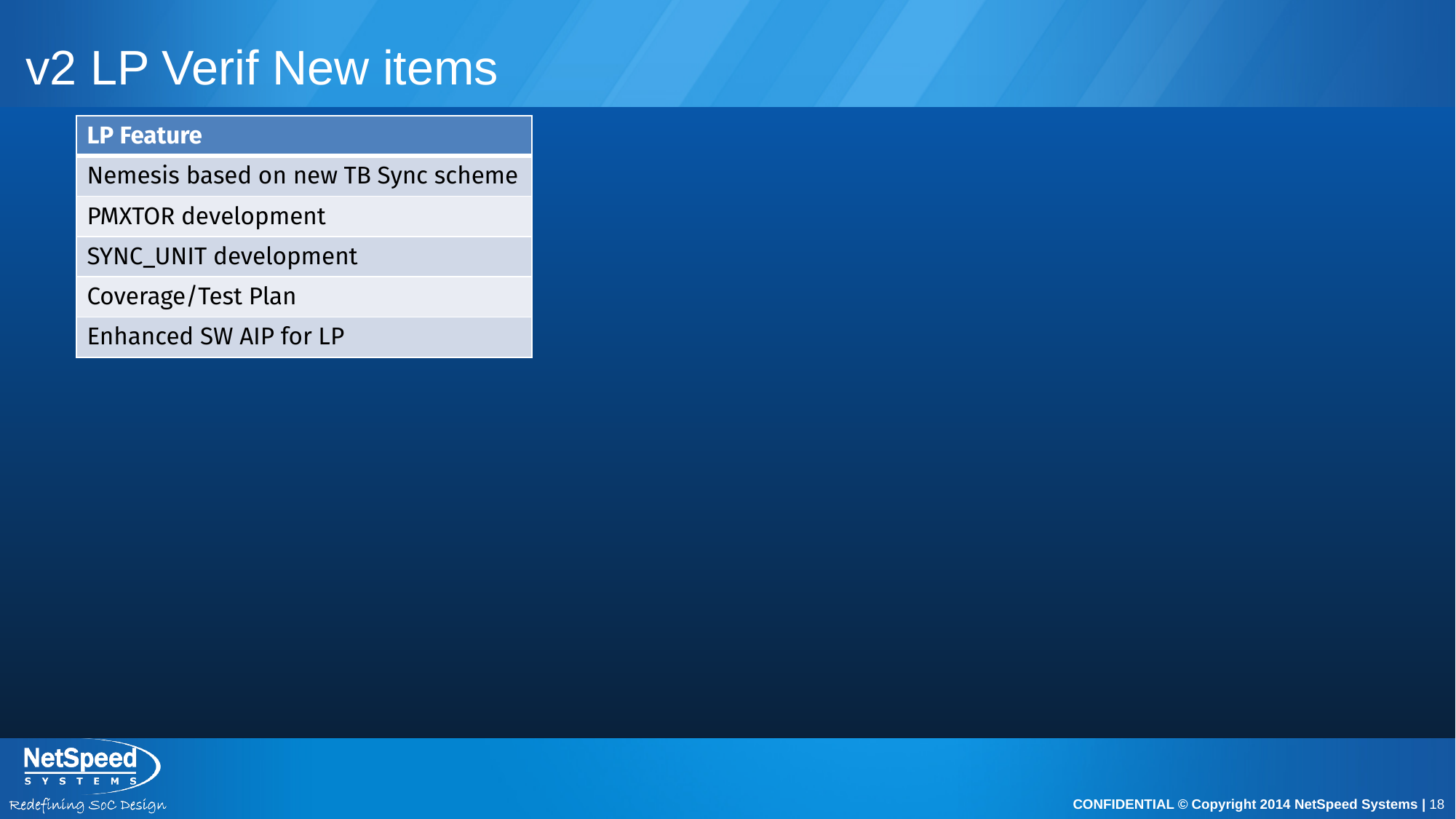

# v2 LP Verif New items

| LP Feature |
| --- |
| Nemesis based on new TB Sync scheme |
| PMXTOR development |
| SYNC\_UNIT development |
| Coverage/Test Plan |
| Enhanced SW AIP for LP |